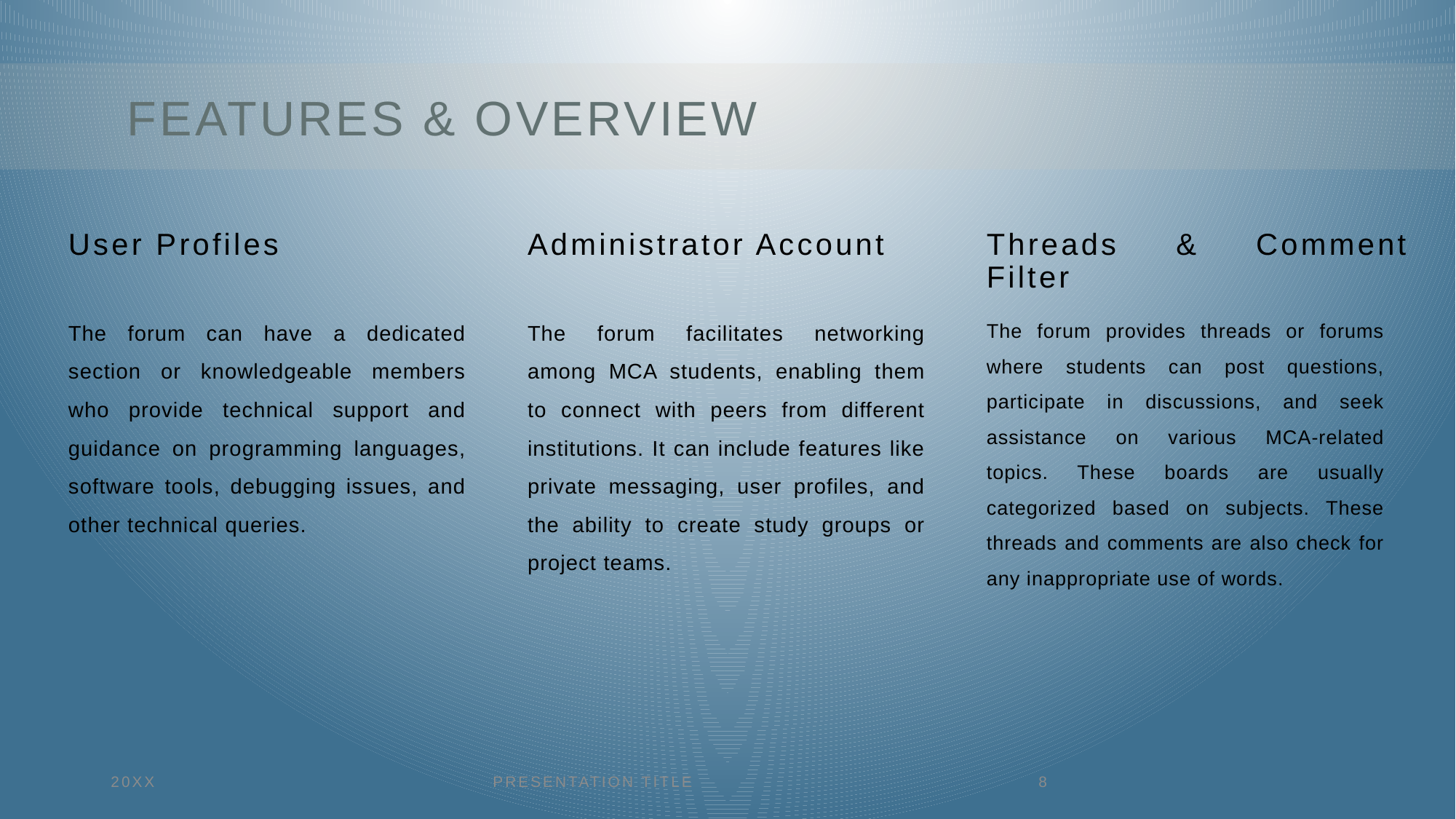

# features & overview
User Profiles
Administrator Account
Threads & Comment Filter
The forum can have a dedicated section or knowledgeable members who provide technical support and guidance on programming languages, software tools, debugging issues, and other technical queries.
The forum facilitates networking among MCA students, enabling them to connect with peers from different institutions. It can include features like private messaging, user profiles, and the ability to create study groups or project teams.
The forum provides threads or forums where students can post questions, participate in discussions, and seek assistance on various MCA-related topics. These boards are usually categorized based on subjects. These threads and comments are also check for any inappropriate use of words.
20XX
PRESENTATION TITLE
8